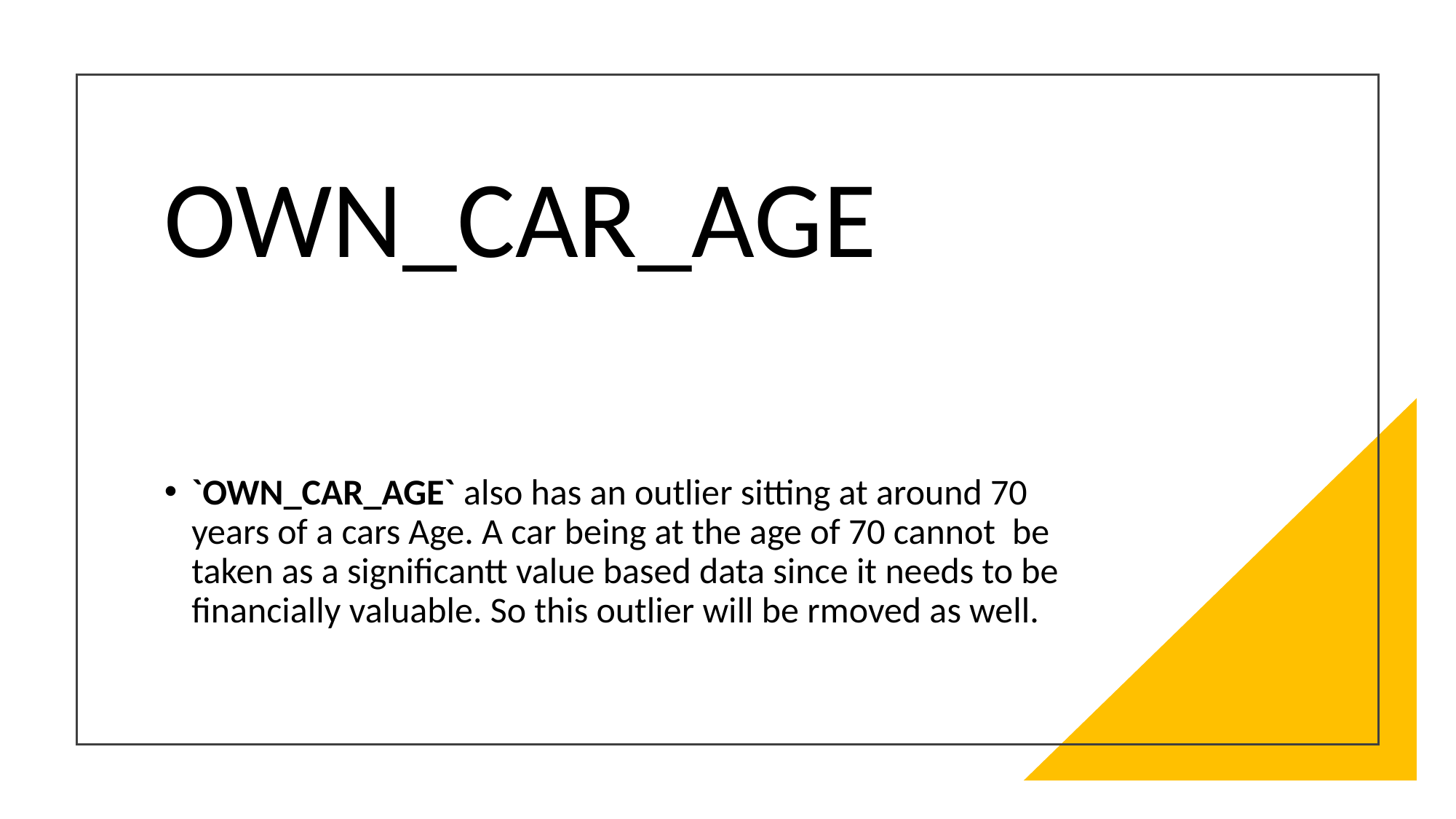

# OWN_CAR_AGE

`OWN_CAR_AGE` also has an outlier sitting at around 70 years of a cars Age. A car being at the age of 70 cannot  be taken as a significantt value based data since it needs to be financially valuable. So this outlier will be rmoved as well.